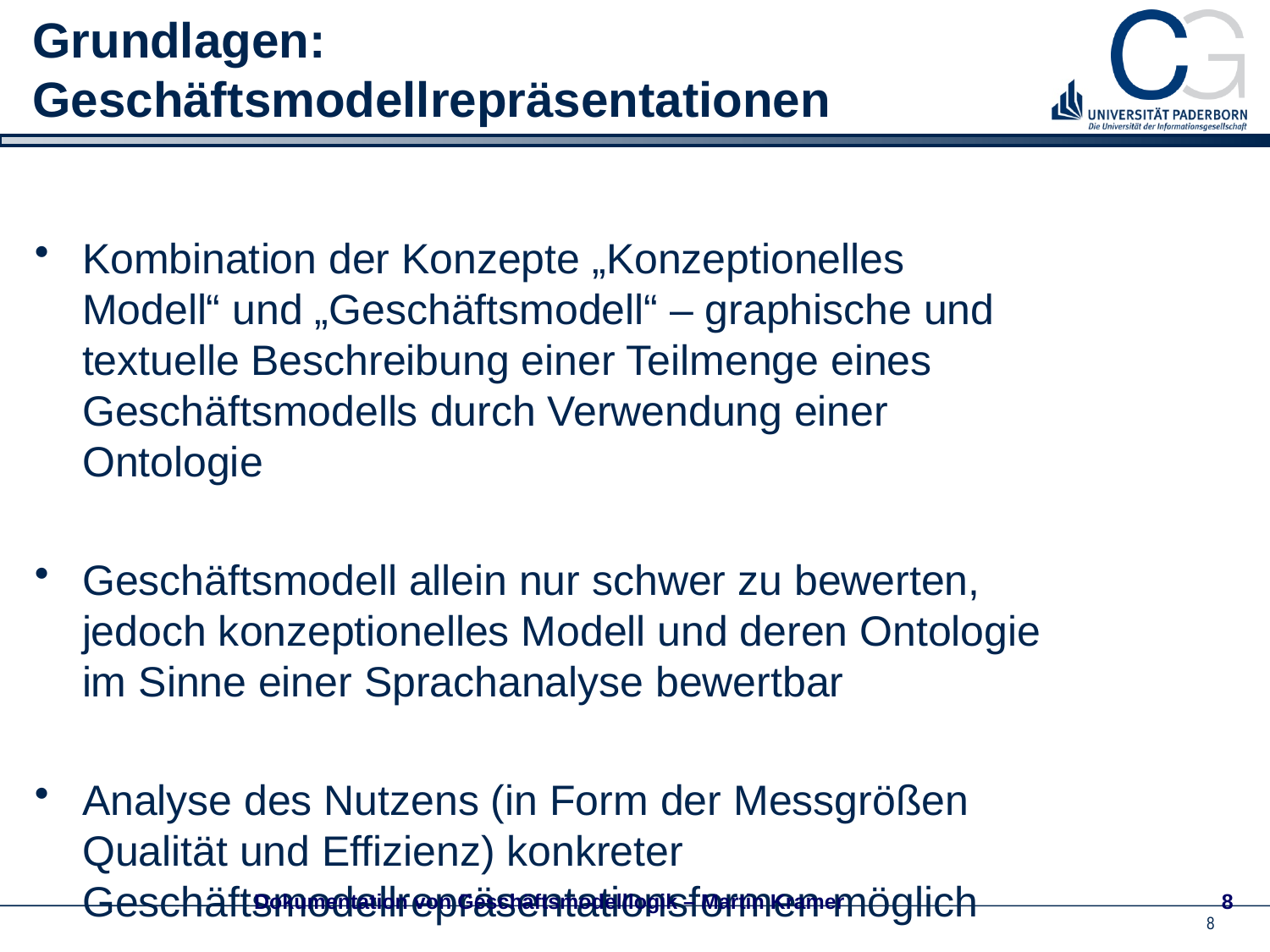

# Grundlagen: Geschäftsmodellrepräsentationen

Kombination der Konzepte „Konzeptionelles Modell“ und „Geschäftsmodell“ – graphische und textuelle Beschreibung einer Teilmenge eines Geschäftsmodells durch Verwendung einer Ontologie

Geschäftsmodell allein nur schwer zu bewerten, jedoch konzeptionelles Modell und deren Ontologie im Sinne einer Sprachanalyse bewertbar

Analyse des Nutzens (in Form der Messgrößen Qualität und Effizienz) konkreter Geschäftsmodellrepräsentationsformen möglich
Dokumentation von Geschäftsmodelllogik – Martin Kramer
8